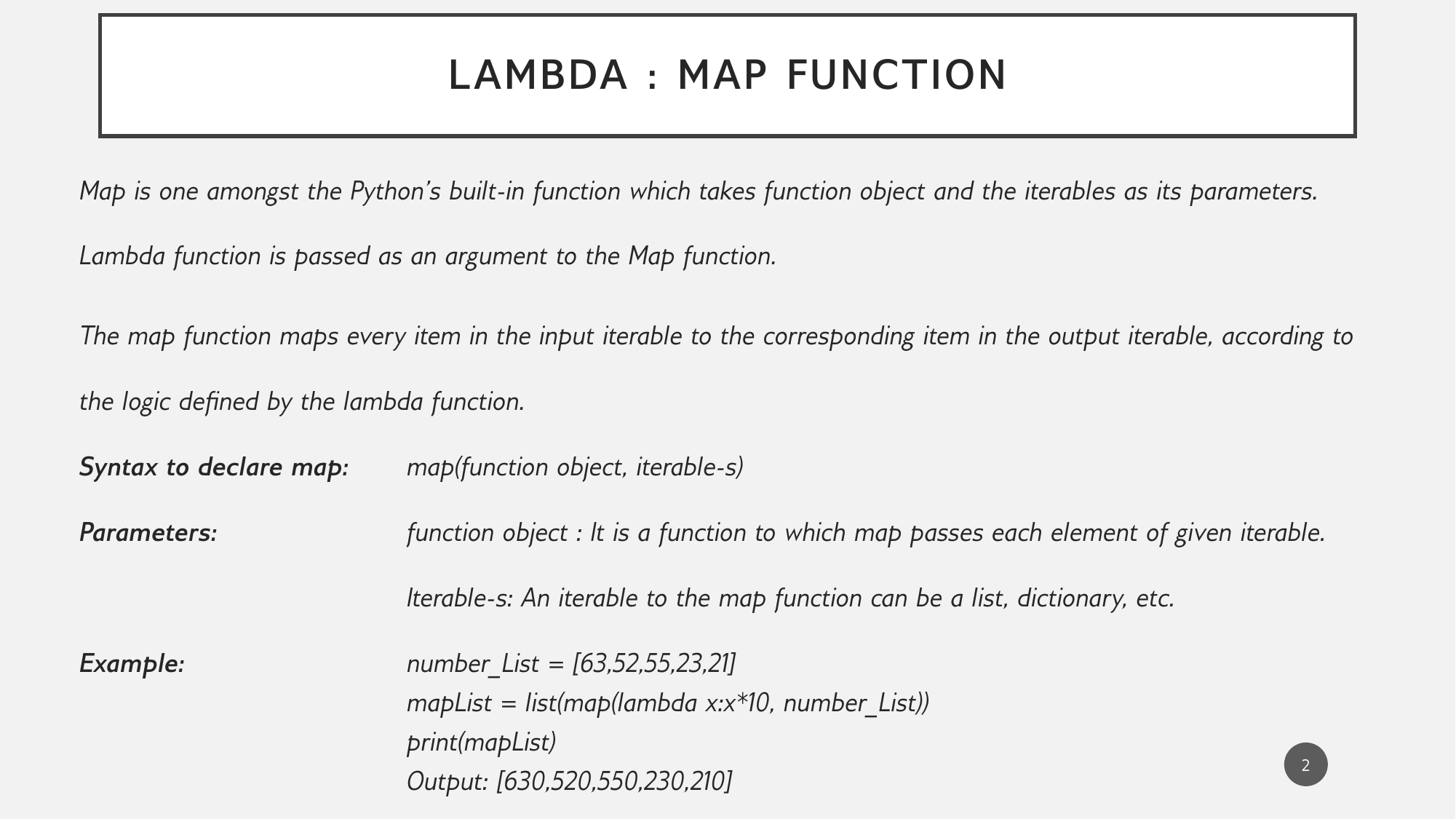

# Lambda : Map Function
Map is one amongst the Python’s built-in function which takes function object and the iterables as its parameters.
Lambda function is passed as an argument to the Map function.
The map function maps every item in the input iterable to the corresponding item in the output iterable, according to the logic defined by the lambda function.
Syntax to declare map: 	map(function object, iterable-s)
Parameters:		function object : It is a function to which map passes each element of given iterable.
			Iterable-s: An iterable to the map function can be a list, dictionary, etc.
Example: 		number_List = [63,52,55,23,21]
			mapList = list(map(lambda x:x*10, number_List))
			print(mapList)
			Output: [630,520,550,230,210]
2